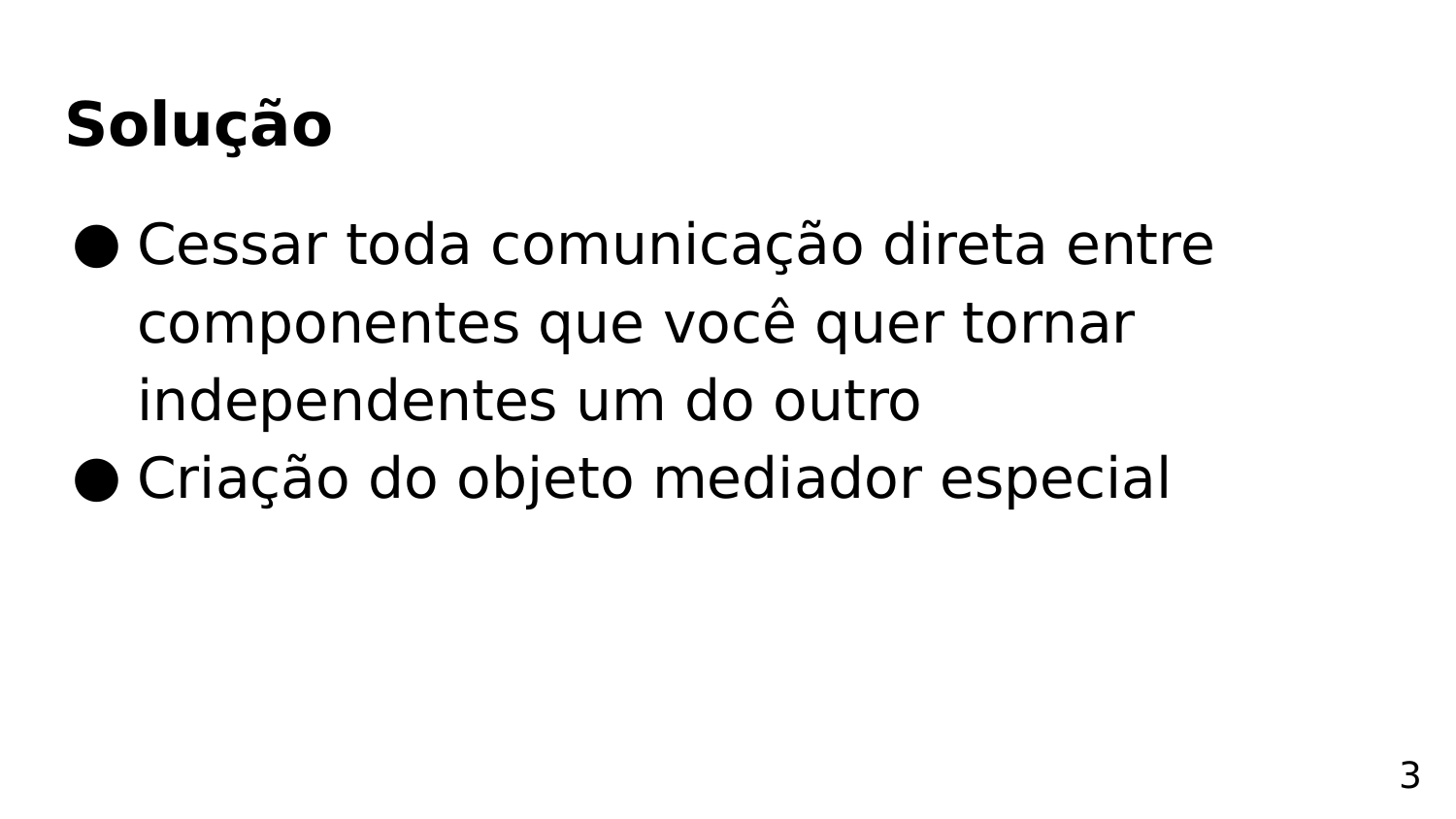

# Solução
Cessar toda comunicação direta entre componentes que você quer tornar independentes um do outro
Criação do objeto mediador especial
3